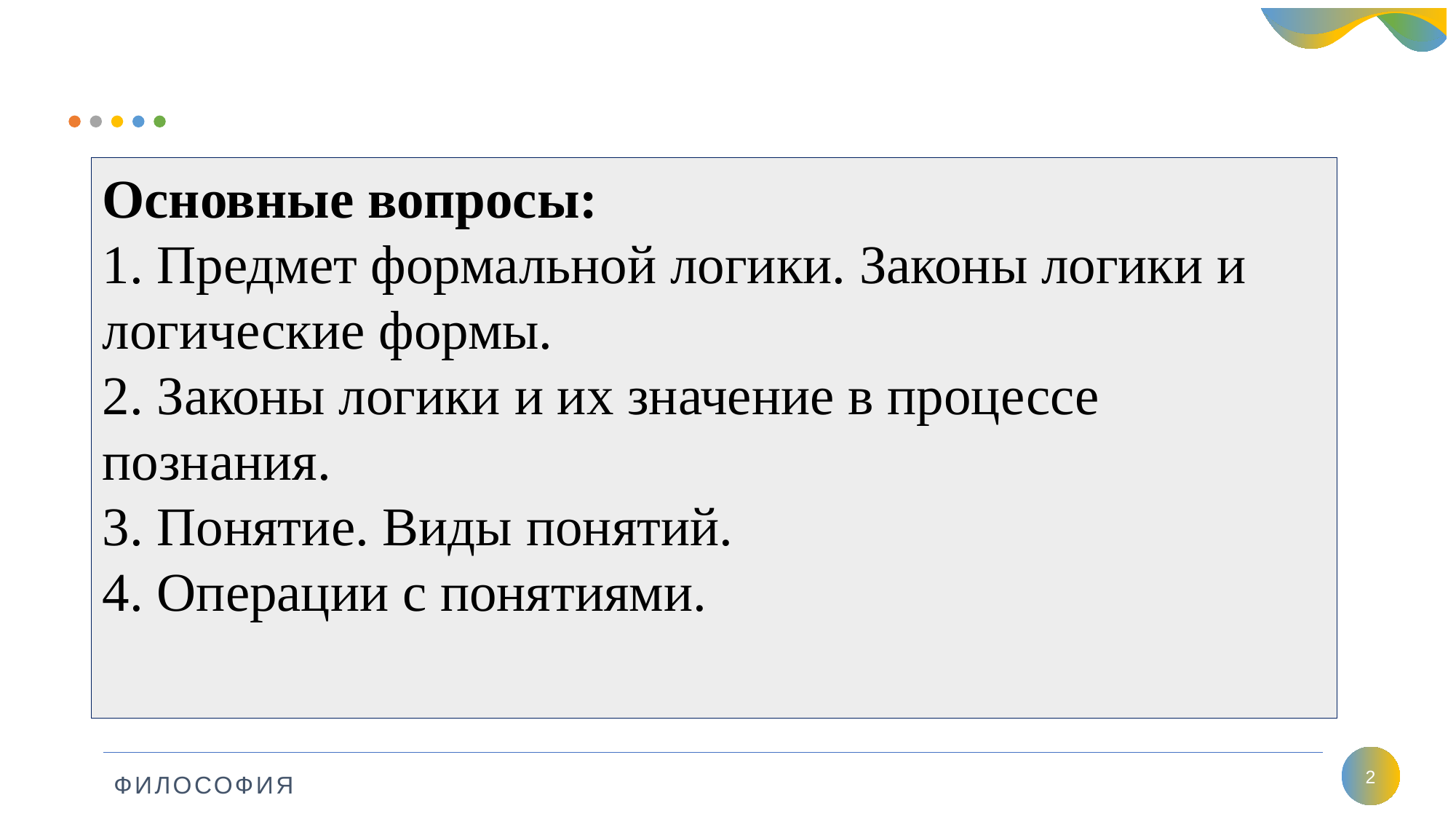

Основные вопросы:
1. Предмет формальной логики. Законы логики и логические формы.
2. Законы логики и их значение в процессе познания.
3. Понятие. Виды понятий.
4. Операции с понятиями.

2